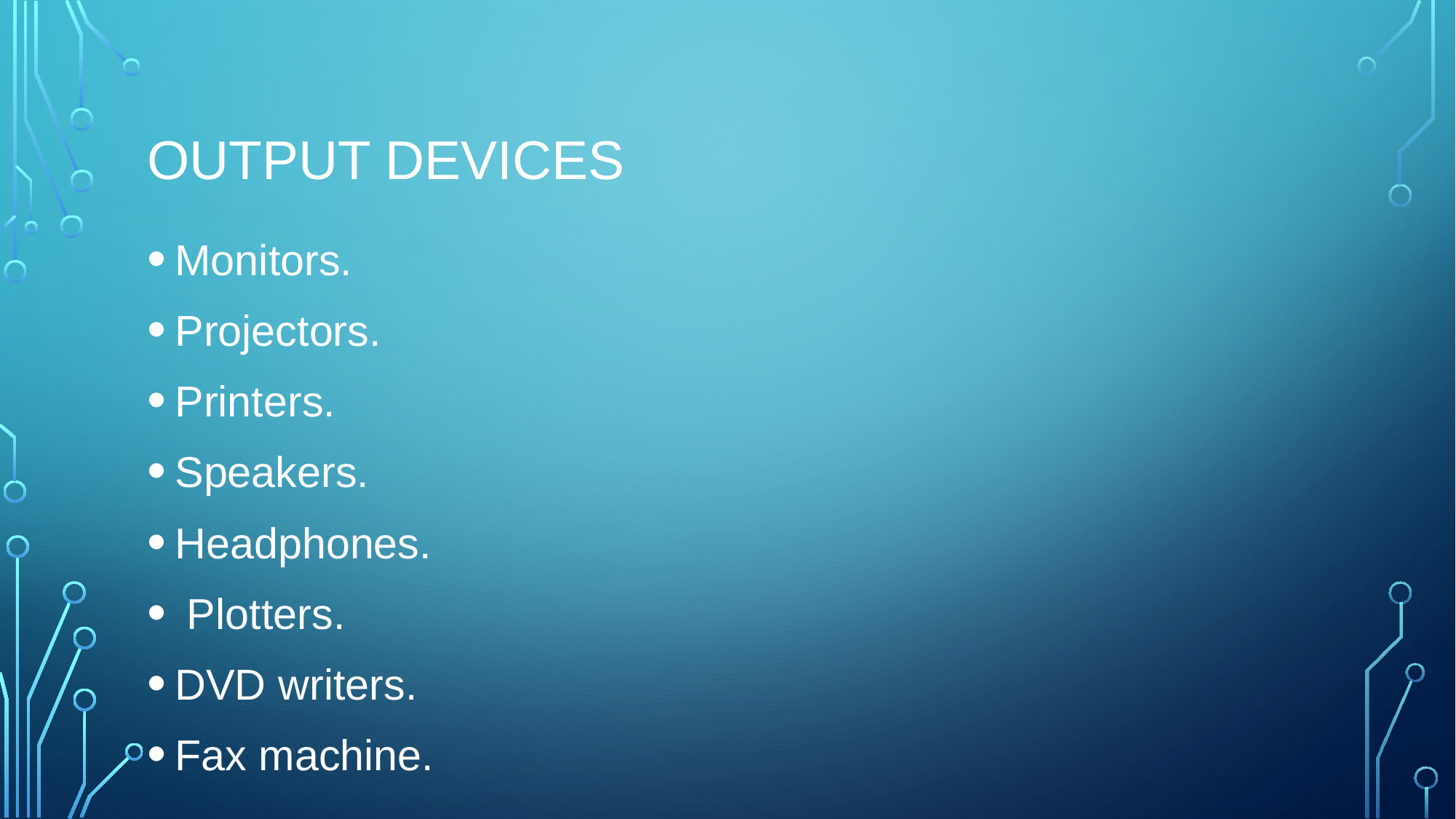

# OUTPUT DEVICES
Monitors.
Projectors.
Printers.
Speakers.
Headphones.
 Plotters.
DVD writers.
Fax machine.